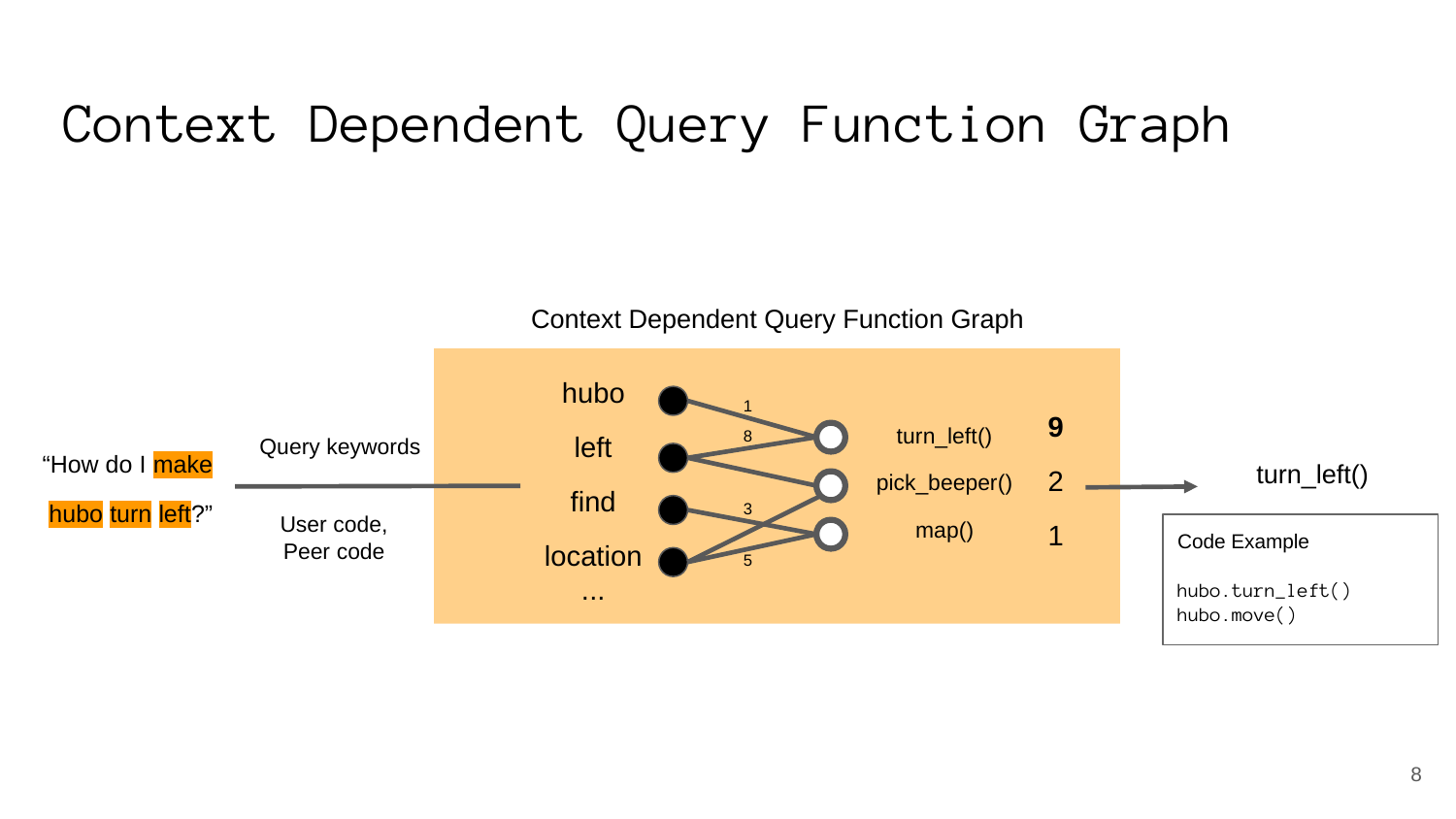

# Context Dependent Query Function Graph
Context Dependent Query Function Graph

hubo
left
find
location
...
1

9
2
1
turn_left()
pick_beeper()
map()
8
Query keywords

“How do I make
 hubo turn left?”

turn_left()

3

User code,
Peer code
Code Example

hubo.turn_left()
hubo.move()

5

8